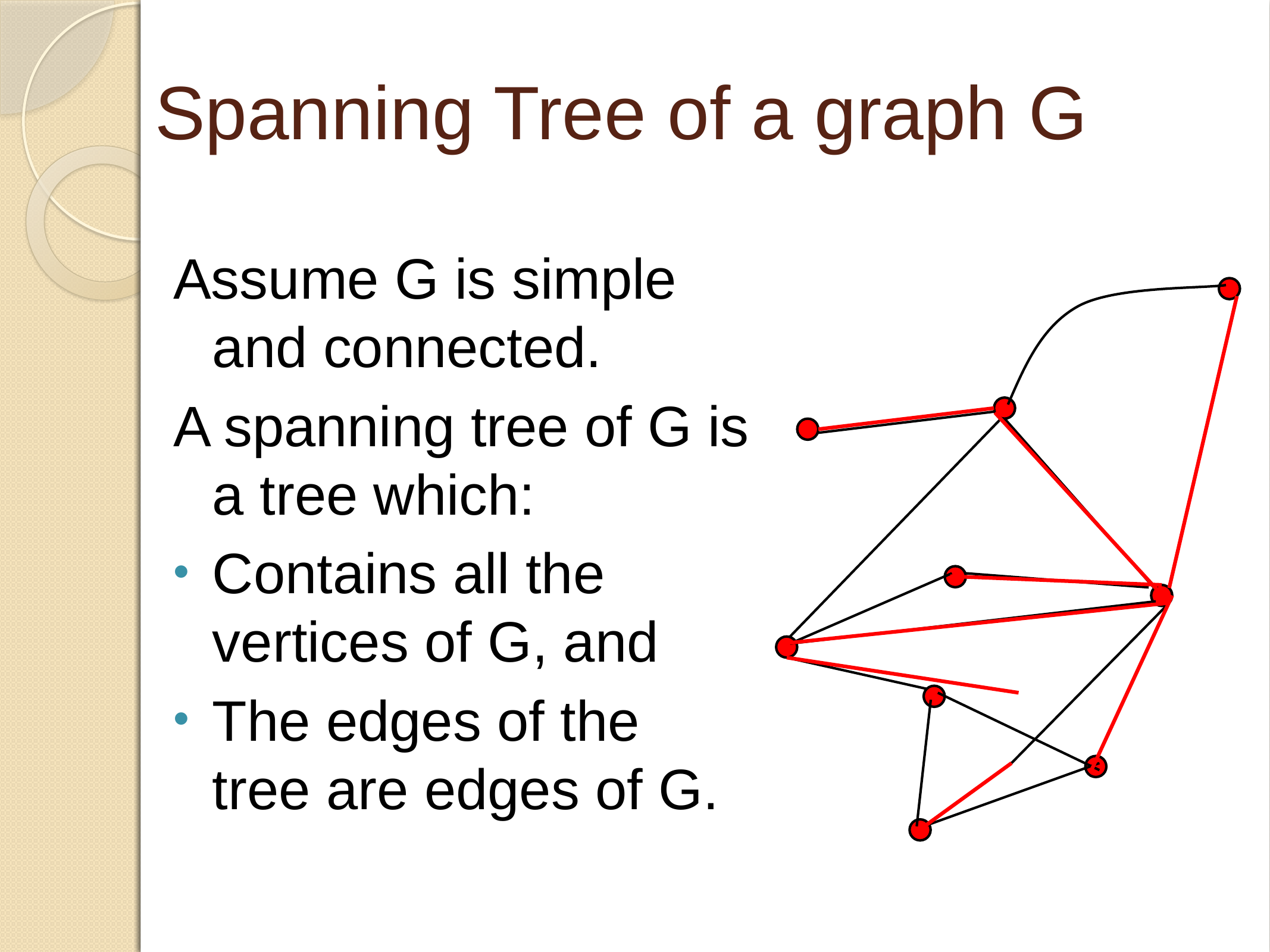

Spanning Tree of a graph G
Assume G is simple and connected.
A spanning tree of G is a tree which:
Contains all the vertices of G, and
The edges of the tree are edges of G.